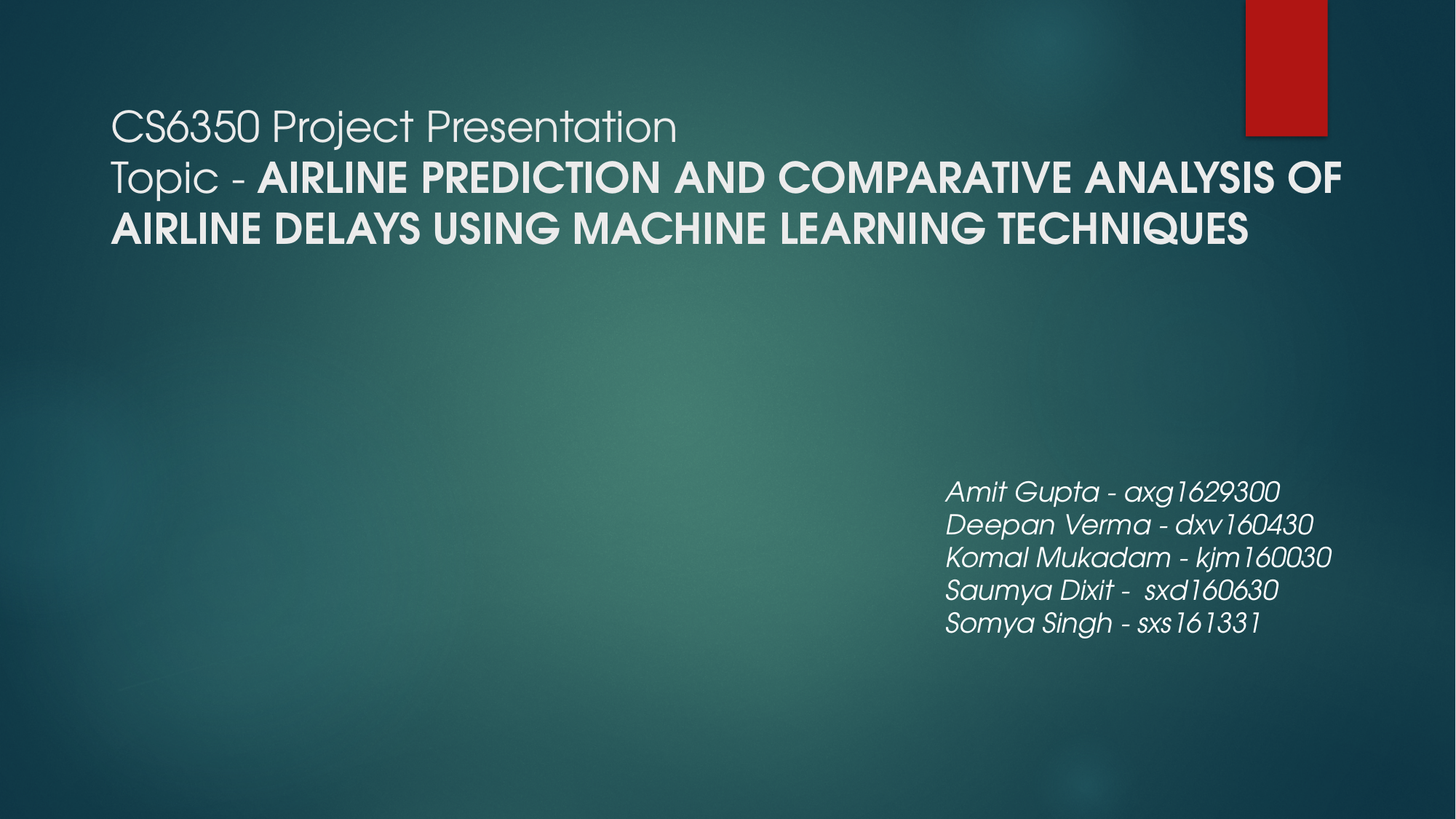

# CS6350 Project Presentation Topic - AIRLINE PREDICTION AND COMPARATIVE ANALYSIS OF AIRLINE DELAYS USING MACHINE LEARNING TECHNIQUES
Amit Gupta - axg1629300
Deepan Verma - dxv160430
Komal Mukadam - kjm160030
Saumya Dixit -  sxd160630
Somya Singh - sxs161331